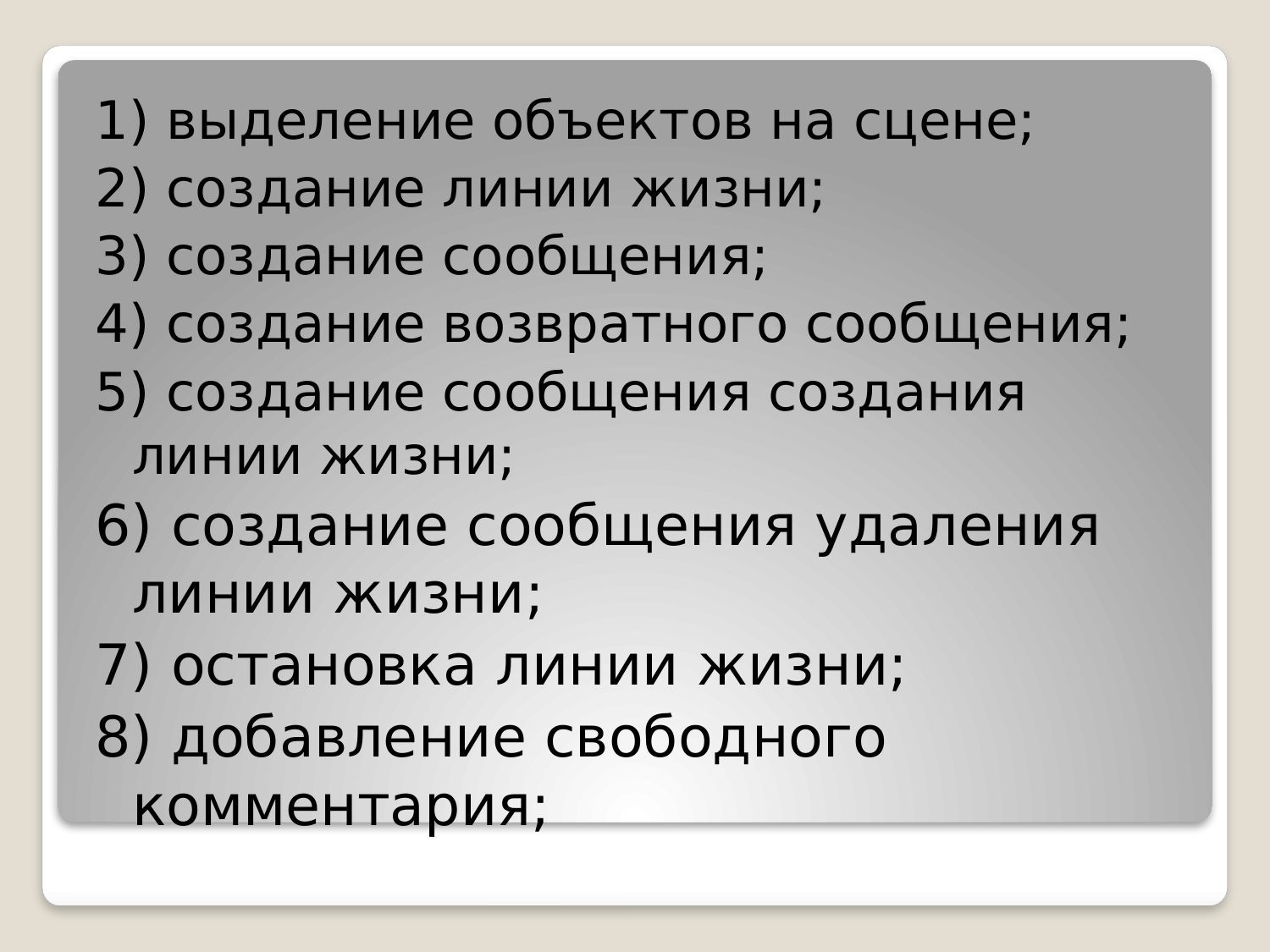

1) выделение объектов на сцене;
2) создание линии жизни;
3) создание сообщения;
4) создание возвратного сообщения;
5) создание сообщения создания линии жизни;
6) создание сообщения удаления линии жизни;
7) остановка линии жизни;
8) добавление свободного комментария;